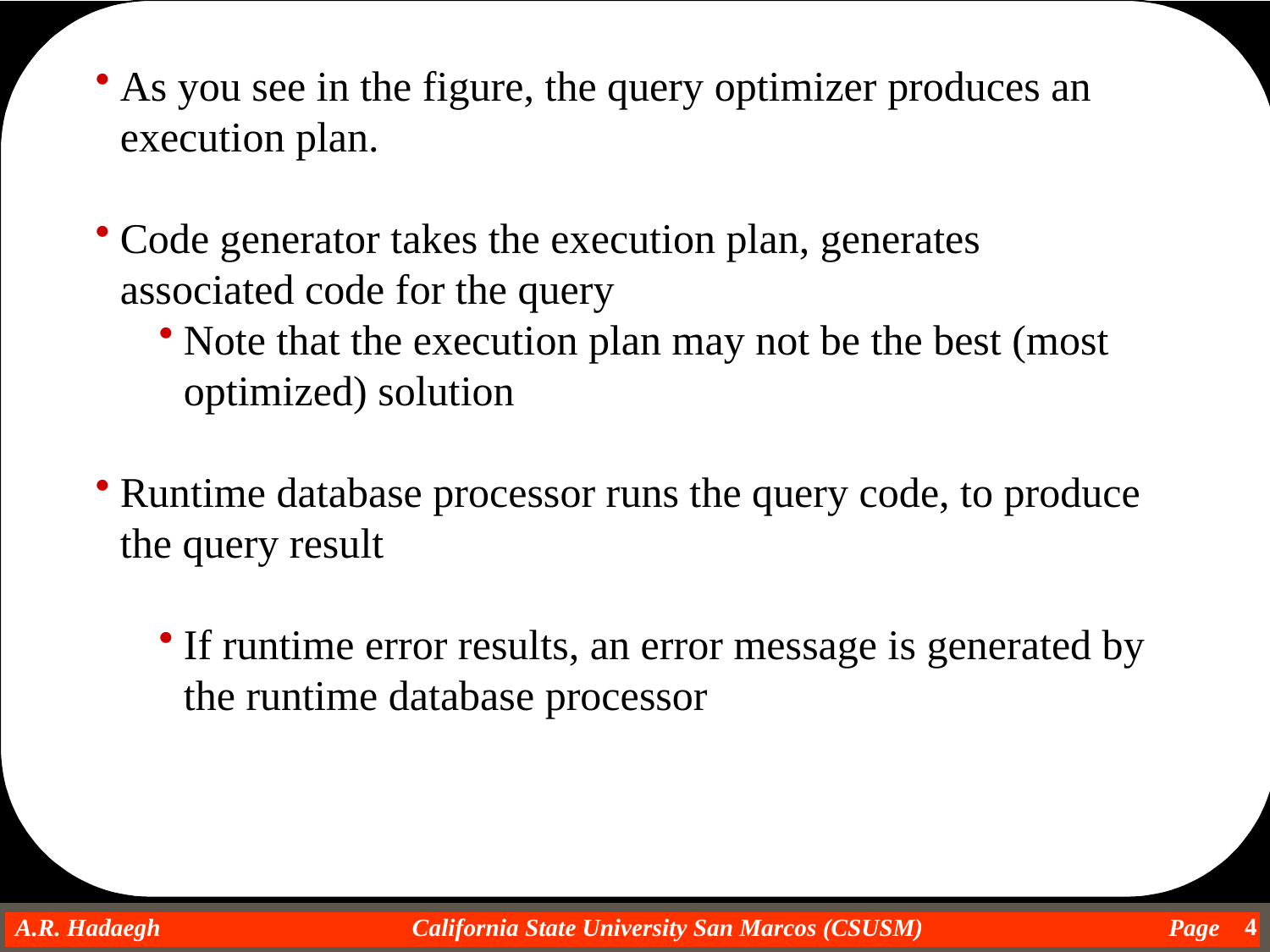

As you see in the figure, the query optimizer produces an execution plan.

Code generator takes the execution plan, generates associated code for the query
Note that the execution plan may not be the best (most optimized) solution

Runtime database processor runs the query code, to produce the query result

If runtime error results, an error message is generated by the runtime database processor
4